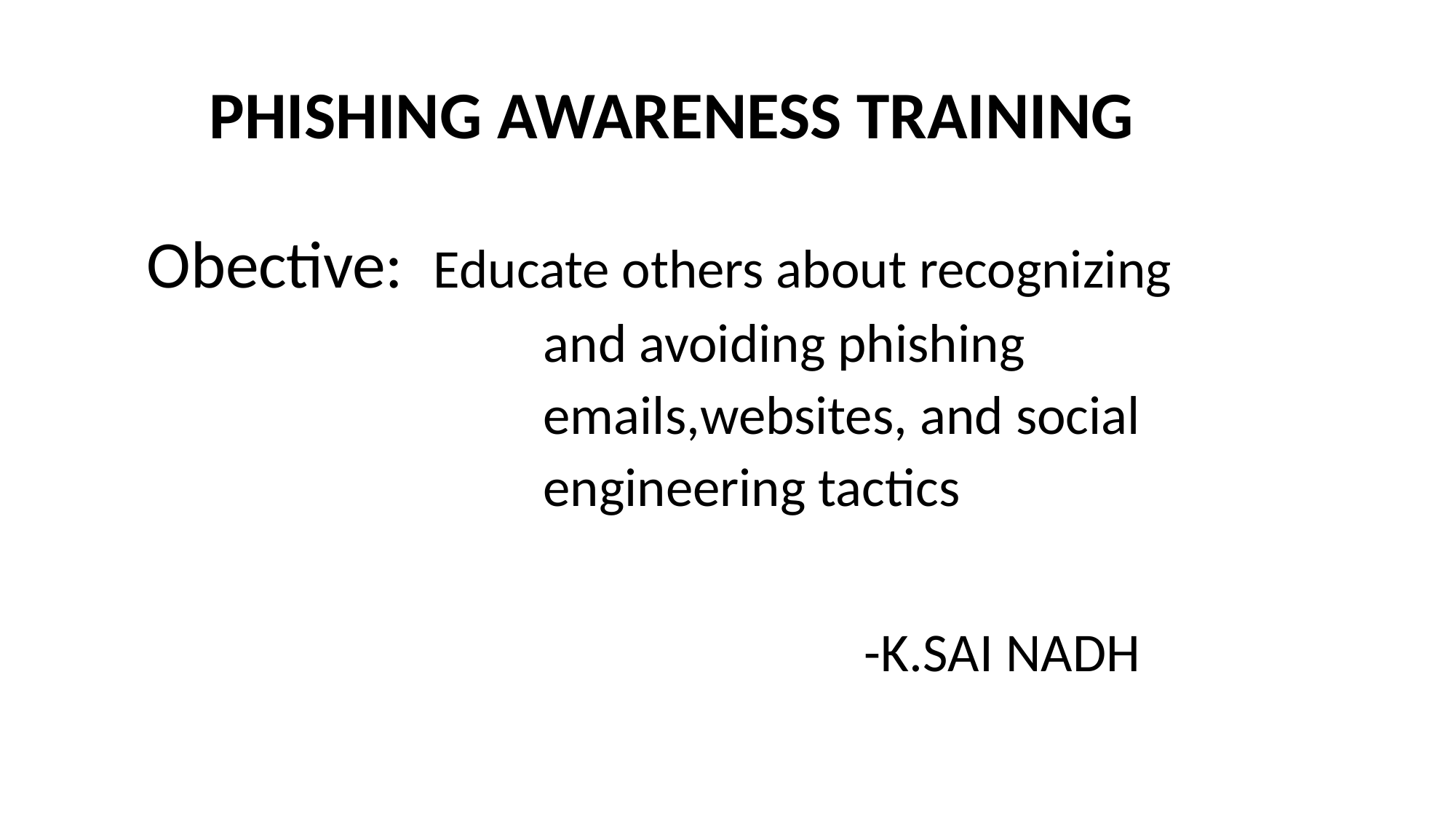

PHISHING AWARENESS TRAINING

Obective:  Educate others about recognizing and avoiding phishing emails,websites, and social engineering tactics

                                                          -K.SAI NADH